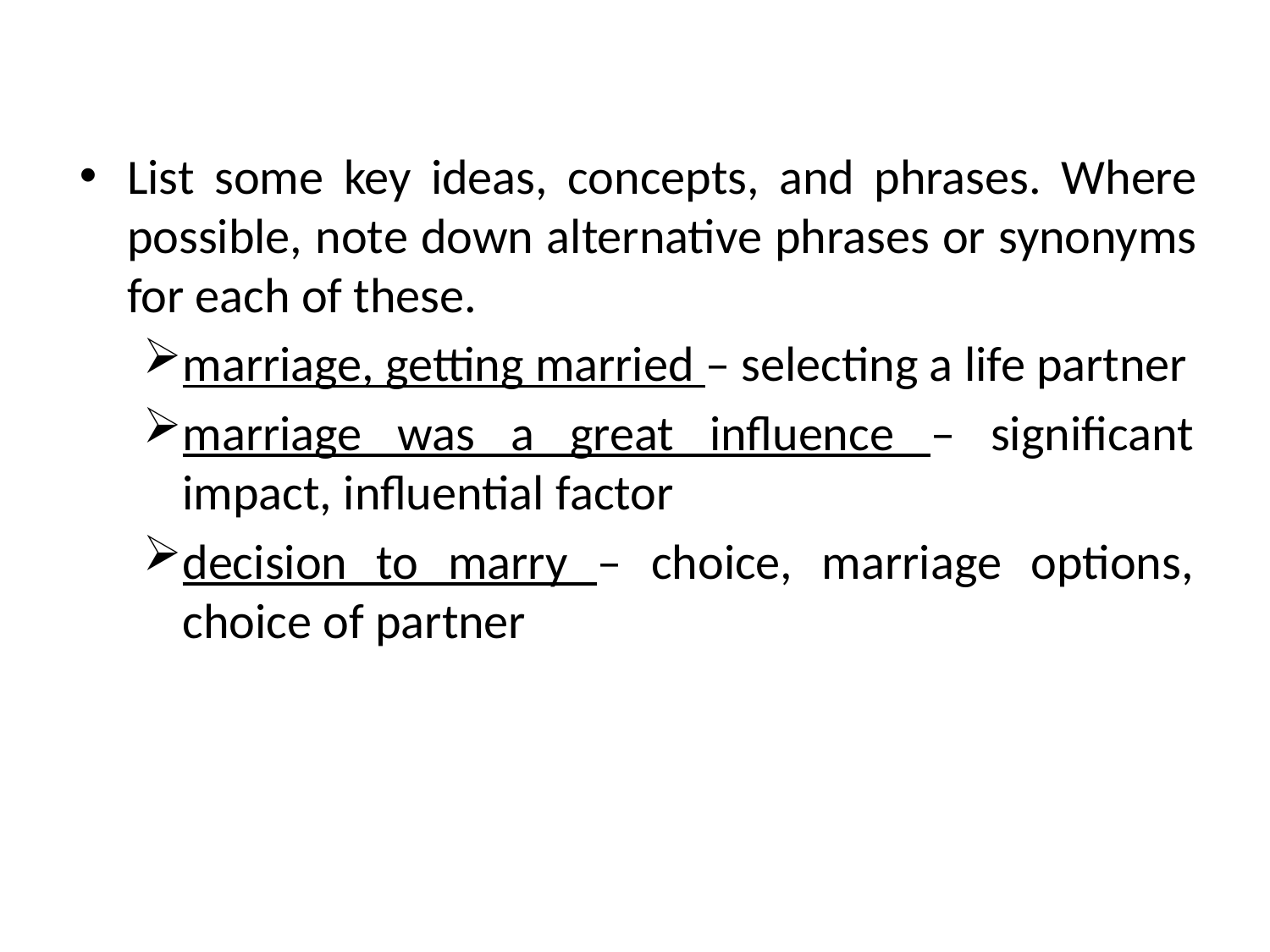

List some key ideas, concepts, and phrases. Where possible, note down alternative phrases or synonyms for each of these.
marriage, getting married – selecting a life partner
marriage was a great inﬂuence – signiﬁcant impact, inﬂuential factor
decision to marry – choice, marriage options, choice of partner